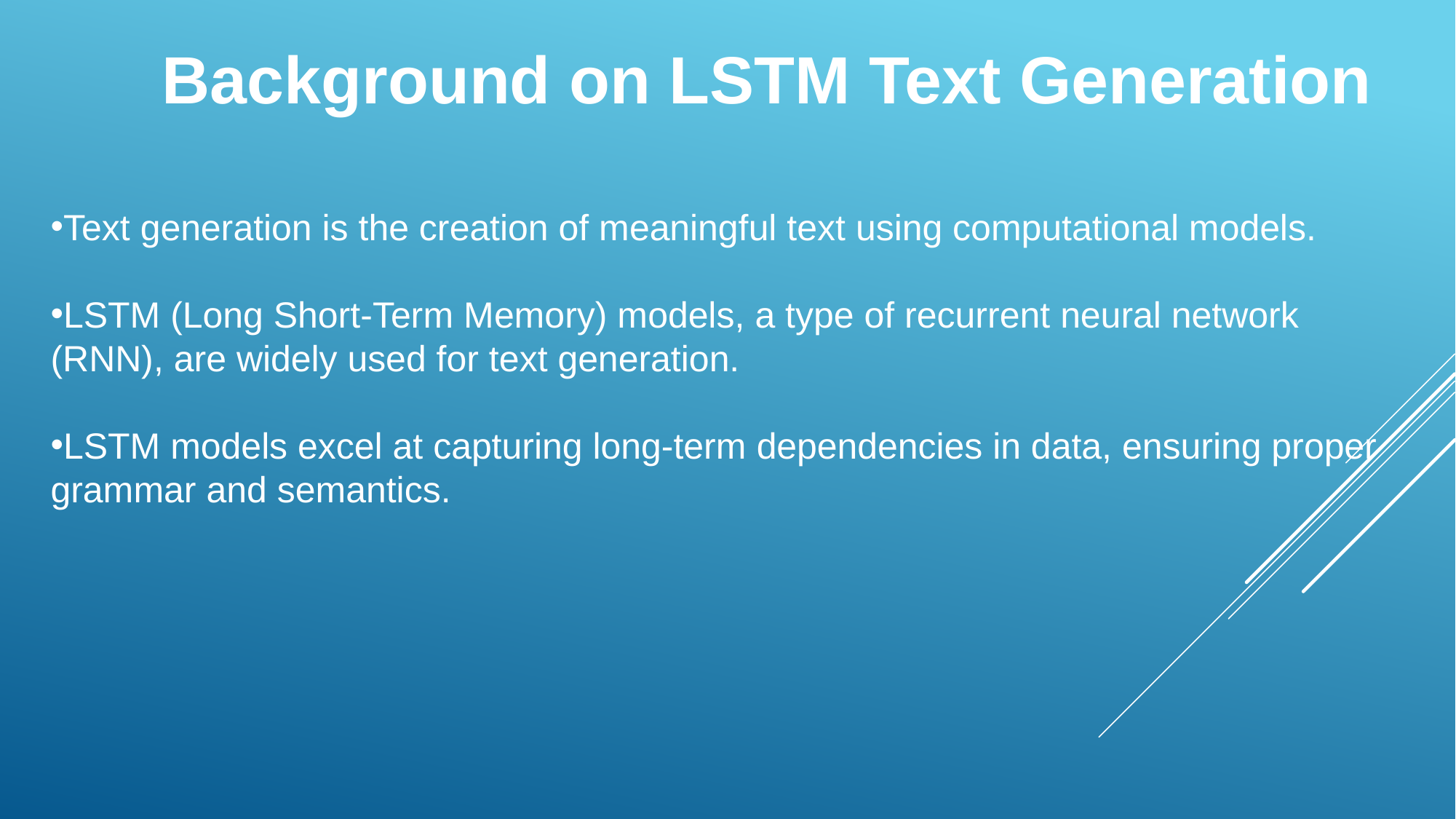

Background on LSTM Text Generation

Text generation is the creation of meaningful text using computational models.

LSTM (Long Short-Term Memory) models, a type of recurrent neural network (RNN), are widely used for text generation.

LSTM models excel at capturing long-term dependencies in data, ensuring proper grammar and semantics.